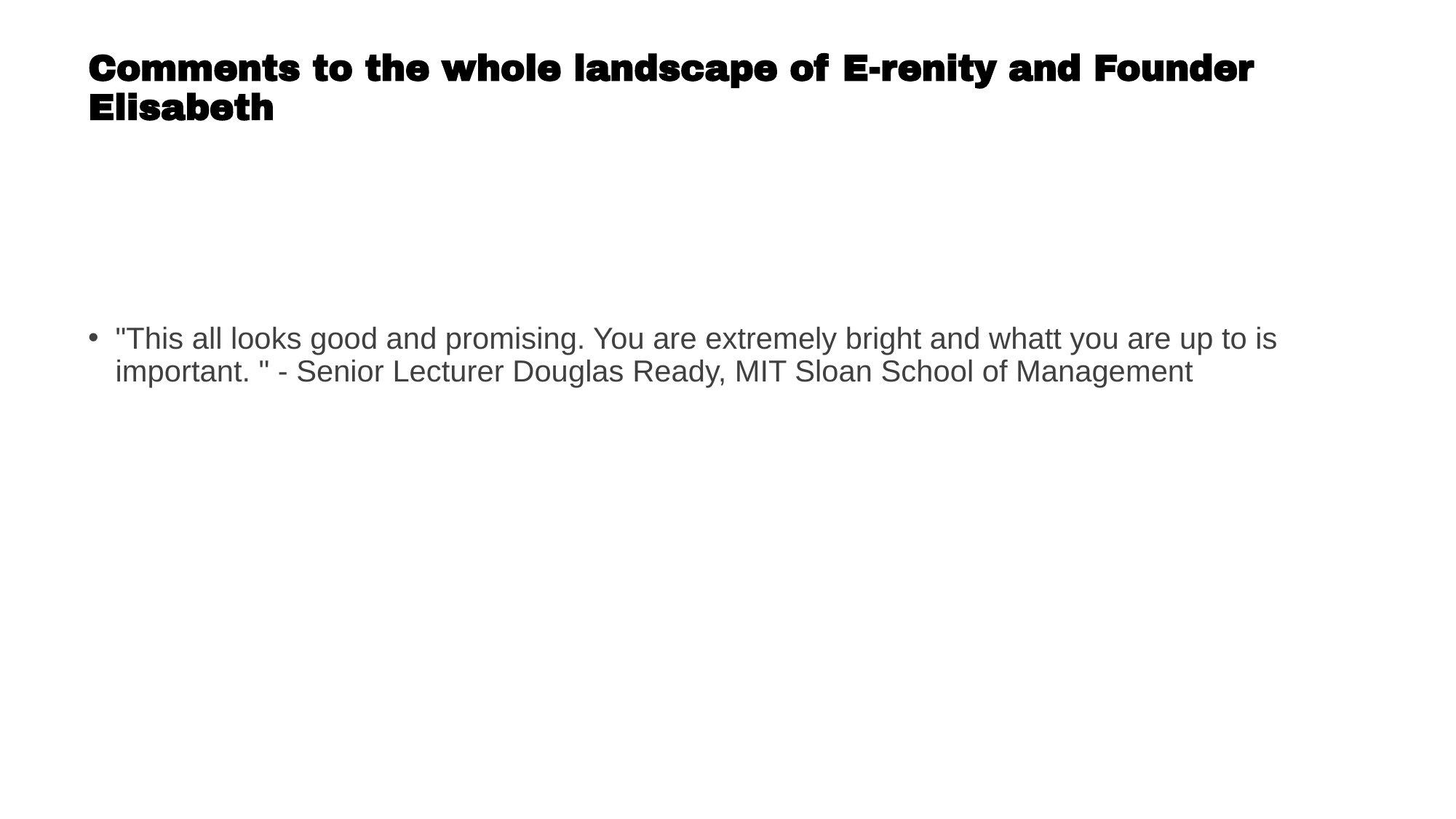

# Comments to the whole landscape of E-renity and Founder Elisabeth

"This all looks good and promising. You are extremely bright and whatt you are up to is important. " - Senior Lecturer Douglas Ready, MIT Sloan School of Management